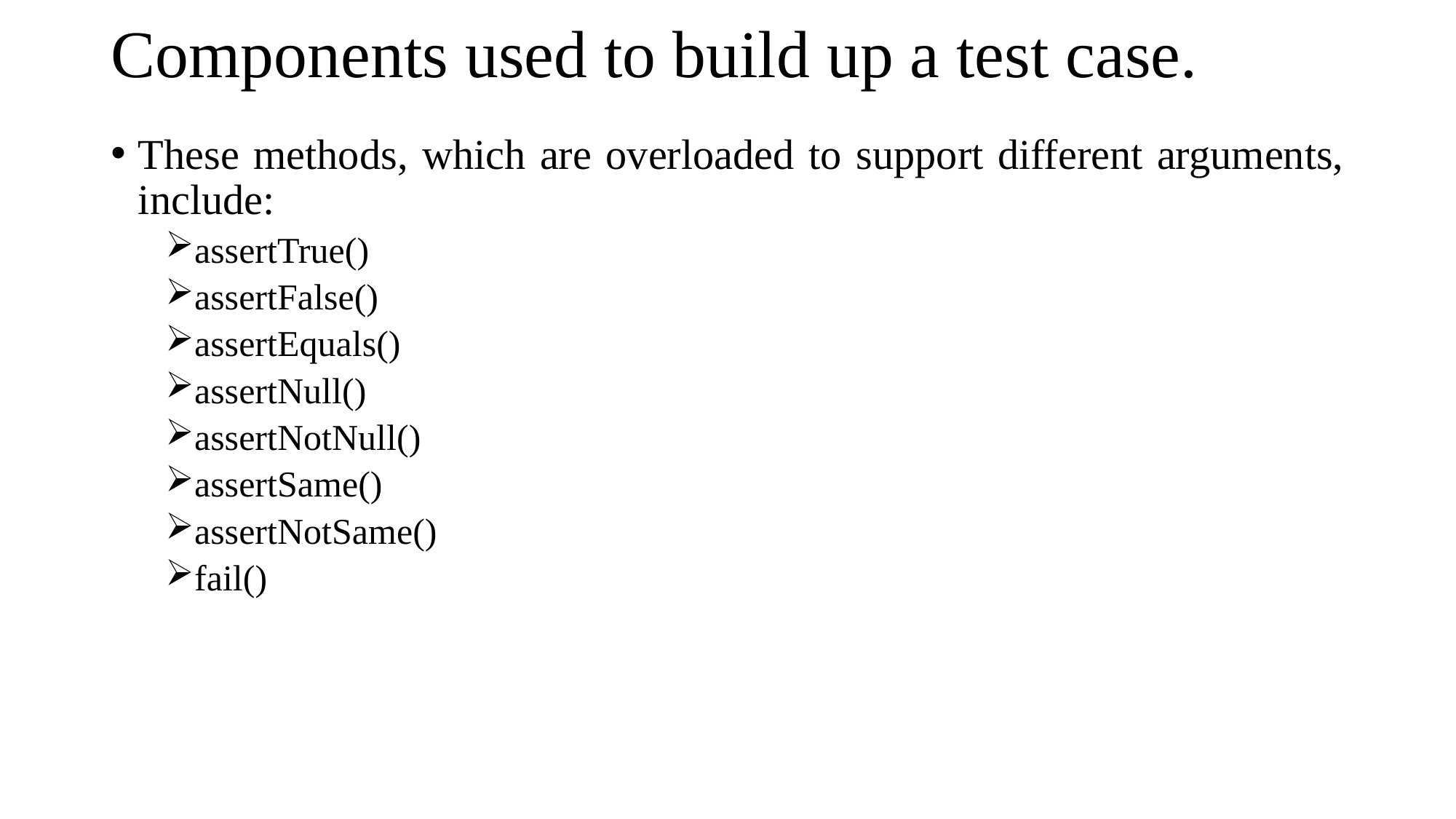

# Components used to build up a test case.
These methods, which are overloaded to support different arguments, include:
assertTrue()
assertFalse()
assertEquals()
assertNull()
assertNotNull()
assertSame()
assertNotSame()
fail()